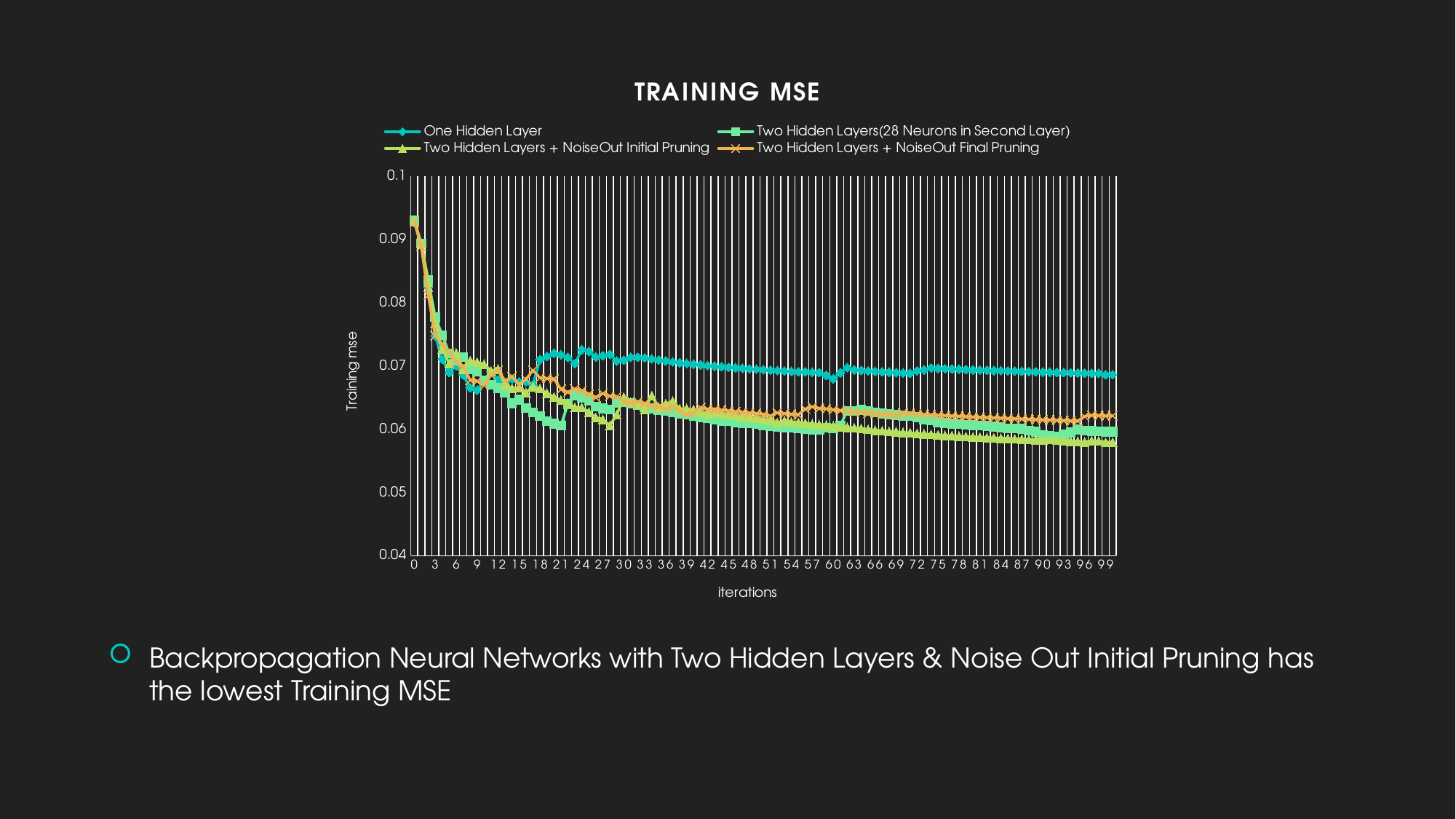

### Chart: TRAINING MSE

| Category | One Hidden Layer | Two Hidden Layers(28 Neurons in Second Layer) | Two Hidden Layers + NoiseOut Initial Pruning | Two Hidden Layers + NoiseOut Final Pruning |
|---|---|---|---|---|
| 0 | 0.0927785026216542 | 0.0930617167519965 | 0.0929063143102458 | 0.0928933957441816 |
| 1 | 0.0891326670242326 | 0.0893785846903184 | 0.089450821829493 | 0.0889522642467198 |
| 2 | 0.0824322783681983 | 0.0835614946194123 | 0.0833067589408727 | 0.0812037423130927 |
| 3 | 0.0748262938450624 | 0.0777892047606947 | 0.0768814021558727 | 0.0748509114012028 |
| 4 | 0.0711065522786085 | 0.0749110726281925 | 0.0726885165099608 | 0.0734976450928359 |
| 5 | 0.0689801841576976 | 0.0719957908421901 | 0.0704416103597187 | 0.072293464899248 |
| 6 | 0.0700721910398923 | 0.0708825131931757 | 0.0720692913990881 | 0.0705362849187255 |
| 7 | 0.0686031934416808 | 0.0714495690177055 | 0.0695209663055555 | 0.0700202947599921 |
| 8 | 0.0665781210709975 | 0.0695463906083075 | 0.0708765471108381 | 0.0677646376631497 |
| 9 | 0.0662103877813206 | 0.0691203460424326 | 0.0706296626002523 | 0.0676435183202572 |
| 10 | 0.0676965952700915 | 0.0677560845345749 | 0.0703175417291809 | 0.0669728653790578 |
| 11 | 0.0690196546221914 | 0.0670374020025432 | 0.0692175802872776 | 0.0686365343611896 |
| 12 | 0.0678330647104518 | 0.0665557316530518 | 0.0695329051086972 | 0.0693723166375094 |
| 13 | 0.0670312867222357 | 0.0658085935228002 | 0.0670412891541983 | 0.0676826153247312 |
| 14 | 0.067986005361256 | 0.0641445247683011 | 0.0664963532281571 | 0.0683625753749839 |
| 15 | 0.0674793236280082 | 0.0646877041686949 | 0.0666492978939871 | 0.0670763355434602 |
| 16 | 0.0675194490539757 | 0.063369917201011 | 0.0658323345569818 | 0.0679180765836016 |
| 17 | 0.0670388283845417 | 0.062692712808722 | 0.0667835327970285 | 0.0693521383639926 |
| 18 | 0.0710495225998977 | 0.0620797836577859 | 0.0664449429156011 | 0.0681216112642224 |
| 19 | 0.0715353600236955 | 0.0612908804929045 | 0.0657180787394056 | 0.0680606071362253 |
| 20 | 0.0720396525071593 | 0.0608827358382107 | 0.0651172385104814 | 0.0679918025716729 |
| 21 | 0.0718068148116547 | 0.0606264156217271 | 0.0646184324421529 | 0.0663585686047647 |
| 22 | 0.0713982285456313 | 0.0639979711951314 | 0.0641704568043642 | 0.0658744189521713 |
| 23 | 0.0703942056534899 | 0.0654089869500328 | 0.0634841711096996 | 0.0664084588620251 |
| 24 | 0.072614770740723 | 0.0650279513999805 | 0.0634636919960717 | 0.066151070233156 |
| 25 | 0.0723020817755529 | 0.0645972346569559 | 0.0627417660705873 | 0.065604834093211 |
| 26 | 0.0714569040592243 | 0.0635761939610881 | 0.0618901289453816 | 0.0650710968107793 |
| 27 | 0.071677867262405 | 0.0633258278946426 | 0.0615928651210135 | 0.065686051222348 |
| 28 | 0.0718501262963886 | 0.0631096639690092 | 0.0605959466820085 | 0.0652741992739797 |
| 29 | 0.0708050950037792 | 0.0641493433624068 | 0.0623444418322776 | 0.0651935107178644 |
| 30 | 0.0709550504765254 | 0.0642734761075691 | 0.0651103447216215 | 0.0644746594371849 |
| 31 | 0.0713989998518164 | 0.0641140173027152 | 0.0642974368462792 | 0.0641832067785383 |
| 32 | 0.0714069933162441 | 0.0638093096922006 | 0.0639556523389641 | 0.0643962125641195 |
| 33 | 0.0713122237597637 | 0.0635460915633984 | 0.0631644551636331 | 0.0641384158690697 |
| 34 | 0.0711332546702249 | 0.0633014937931825 | 0.0653198633122615 | 0.0637147340942027 |
| 35 | 0.070989253830159 | 0.0630706950544084 | 0.0635249056516 | 0.0636106412530702 |
| 36 | 0.070816977313711 | 0.0628925513012119 | 0.0640255134617237 | 0.0632613337651288 |
| 37 | 0.0706538771080356 | 0.0626940145283513 | 0.0644560430347676 | 0.0636176878047684 |
| 38 | 0.07053175198135 | 0.0625055283423082 | 0.0632492947711987 | 0.0629449550225468 |
| 39 | 0.0704173647093668 | 0.0623262848722415 | 0.0632875468400547 | 0.062403425241048 |
| 40 | 0.070309149146453 | 0.0621548258462841 | 0.0631163958690058 | 0.0625899961778088 |
| 41 | 0.0702063316224986 | 0.0618836039071782 | 0.0626712533875262 | 0.0634573723488556 |
| 42 | 0.0700949853498661 | 0.0617556679751484 | 0.0625088385386531 | 0.0632221446538998 |
| 43 | 0.070000969623718 | 0.0615339210740861 | 0.0627396884457156 | 0.0631389866092815 |
| 44 | 0.0699107593908826 | 0.0613075419709661 | 0.0624623859502397 | 0.06305695896293 |
| 45 | 0.0698240519561098 | 0.061287591406239 | 0.0623193870853194 | 0.0629384756493923 |
| 46 | 0.0697404974162442 | 0.0611452273237195 | 0.0621952777911878 | 0.0628174522084276 |
| 47 | 0.0696597919310873 | 0.0610077261045464 | 0.0620683173243918 | 0.0627032594520959 |
| 48 | 0.0695816553680585 | 0.0609243007675057 | 0.0619445025611352 | 0.0625946960845685 |
| 49 | 0.0695056190312394 | 0.0608070753157054 | 0.0618046196628168 | 0.0625131438593933 |
| 50 | 0.0694319461976055 | 0.0606465126699796 | 0.0615888013052979 | 0.0623950069086073 |
| 51 | 0.0693602134846516 | 0.0605565691062037 | 0.0613799512553384 | 0.0621157645146205 |
| 52 | 0.0692907714719068 | 0.0604426174271846 | 0.0610897454443185 | 0.0626351940263421 |
| 53 | 0.0692229810562226 | 0.0603339139969857 | 0.0613586358073416 | 0.0625062631855094 |
| 54 | 0.0691562983401128 | 0.0602290858162459 | 0.0611884086905247 | 0.0624076676862608 |
| 55 | 0.0691054621444726 | 0.0601279063888318 | 0.0610799189544129 | 0.0623136013881414 |
| 56 | 0.0691016825384668 | 0.0600279076704799 | 0.0609712848039452 | 0.063234311923523 |
| 57 | 0.069044699282584 | 0.0599336933234416 | 0.0608627601235171 | 0.0635799190113962 |
| 58 | 0.0689815732483647 | 0.0599053238907538 | 0.0607540144005565 | 0.0633187672220922 |
| 59 | 0.0685644629826121 | 0.0602557708211932 | 0.0606452098429775 | 0.0632518527837557 |
| 60 | 0.0680130541074816 | 0.0601529856033585 | 0.0605363966628254 | 0.0631130521614382 |
| 61 | 0.068946856536124 | 0.0605977434914761 | 0.0604259672518933 | 0.0630003936970572 |
| 62 | 0.0697525665204158 | 0.0629187852519128 | 0.0603242628652769 | 0.0628759918916737 |
| 63 | 0.0694219878959164 | 0.0628834487113998 | 0.0602535735899612 | 0.0627619592984296 |
| 64 | 0.0693246208293443 | 0.0630583903633444 | 0.0601213190489164 | 0.0626546373260592 |
| 65 | 0.0692437524422905 | 0.062920795876136 | 0.0600174686089285 | 0.0625560888486685 |
| 66 | 0.0691716591852306 | 0.0626813546305577 | 0.0598741555263445 | 0.0624630540668829 |
| 67 | 0.0691057836603775 | 0.0625335906588959 | 0.0597738707949077 | 0.0623725570882402 |
| 68 | 0.0690536355625643 | 0.0624044708970801 | 0.0596771180982733 | 0.0623317162459565 |
| 69 | 0.0689762701796461 | 0.0622898401192313 | 0.0596038708197921 | 0.0622305805039966 |
| 70 | 0.0689214859933487 | 0.0621861531367554 | 0.0595132293623736 | 0.062568934615157 |
| 71 | 0.0688689144732894 | 0.0621058675122281 | 0.059429770726281 | 0.0624892487254993 |
| 72 | 0.0692526193016747 | 0.061908431595572 | 0.0593484133573473 | 0.0624193124026364 |
| 73 | 0.0694225455362912 | 0.0615788253555132 | 0.0592707036852497 | 0.0623656707635154 |
| 74 | 0.0697232049300861 | 0.0613913867166497 | 0.0591965562592159 | 0.0623026157220817 |
| 75 | 0.0696498374453533 | 0.0611196173634439 | 0.0591257484650564 | 0.0622421543759379 |
| 76 | 0.0696076734495778 | 0.0609970679709517 | 0.0590580449773052 | 0.0621839114405079 |
| 77 | 0.0695550703559787 | 0.0608990560605321 | 0.0589932155718302 | 0.0621276192920727 |
| 78 | 0.0695086047095781 | 0.0608102762319769 | 0.0589310418502976 | 0.0620730825988741 |
| 79 | 0.0694669506547819 | 0.0607291623207862 | 0.0588713208560883 | 0.0620201495874285 |
| 80 | 0.069426388561117 | 0.0606541507536285 | 0.0588138667736977 | 0.0619686961637973 |
| 81 | 0.0693869922496071 | 0.0605840110674707 | 0.0587585113150852 | 0.0619186172944872 |
| 82 | 0.0693487026802314 | 0.0605177885199411 | 0.0587051032552064 | 0.0618698224855551 |
| 83 | 0.0693114486758693 | 0.0604547369629997 | 0.0586535074555266 | 0.061822233443488 |
| 84 | 0.069275159964698 | 0.0603235089926731 | 0.0586036035973352 | 0.0617757826880603 |
| 85 | 0.0692397693981021 | 0.0601447817087043 | 0.0585552846602813 | 0.0617304123879084 |
| 86 | 0.0692052136275678 | 0.0601459382274629 | 0.0585085289501852 | 0.0616860737292444 |
| 87 | 0.0691714068796592 | 0.0600955867822813 | 0.0584630316889551 | 0.0616424404914354 |
| 88 | 0.0691381702099507 | 0.0597912243387237 | 0.0584189428790185 | 0.0616006397102592 |
| 89 | 0.0691056965135701 | 0.0596003967897149 | 0.0583761165279774 | 0.0615596731890569 |
| 90 | 0.0690739332876915 | 0.0590994712149854 | 0.0583660887697253 | 0.0615191519010187 |
| 91 | 0.0690427761366853 | 0.0589337480445935 | 0.0583885873486277 | 0.0614794259453118 |
| 92 | 0.0690121763102048 | 0.0587928794279232 | 0.0583492423822547 | 0.0614400051390854 |
| 93 | 0.0689821001225324 | 0.0591507191731873 | 0.0582518394662976 | 0.0614014486021221 |
| 94 | 0.0689525181927994 | 0.0595024336988134 | 0.0581267007139427 | 0.0613655301420219 |
| 95 | 0.0689233549786466 | 0.0599735188917772 | 0.058119198836169 | 0.0613276616606554 |
| 96 | 0.0688947999748372 | 0.059826135879944 | 0.0579996866526707 | 0.0620480736975707 |
| 97 | 0.0688665106804323 | 0.0597200012527888 | 0.0581994426424355 | 0.0622296672262834 |
| 98 | 0.0688642227080733 | 0.0596654859570672 | 0.0581608965118477 | 0.0621864426890832 |
| 99 | 0.0686574218432966 | 0.0596126871254615 | 0.0579770151397092 | 0.0621451746391527 |
| 100 | 0.0686574218432966 | 0.0596126871254615 | 0.0579770151397092 | 0.0621451746391527 |
Backpropagation Neural Networks with Two Hidden Layers & Noise Out Initial Pruning has the lowest Training MSE